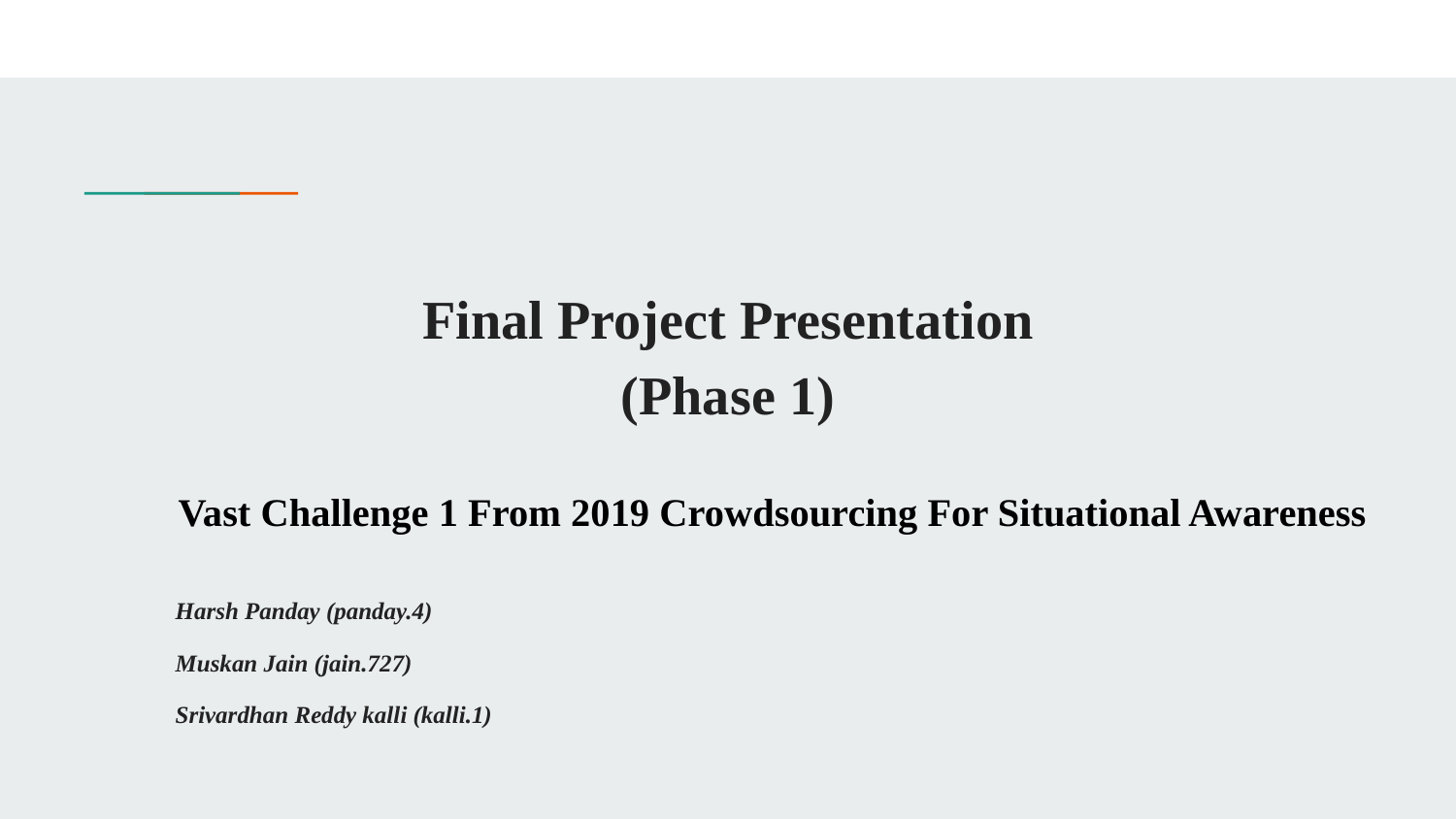

# Final Project Presentation
(Phase 1)
Vast Challenge 1 From 2019 Crowdsourcing For Situational Awareness
Harsh Panday (panday.4)
Muskan Jain (jain.727)
Srivardhan Reddy kalli (kalli.1)